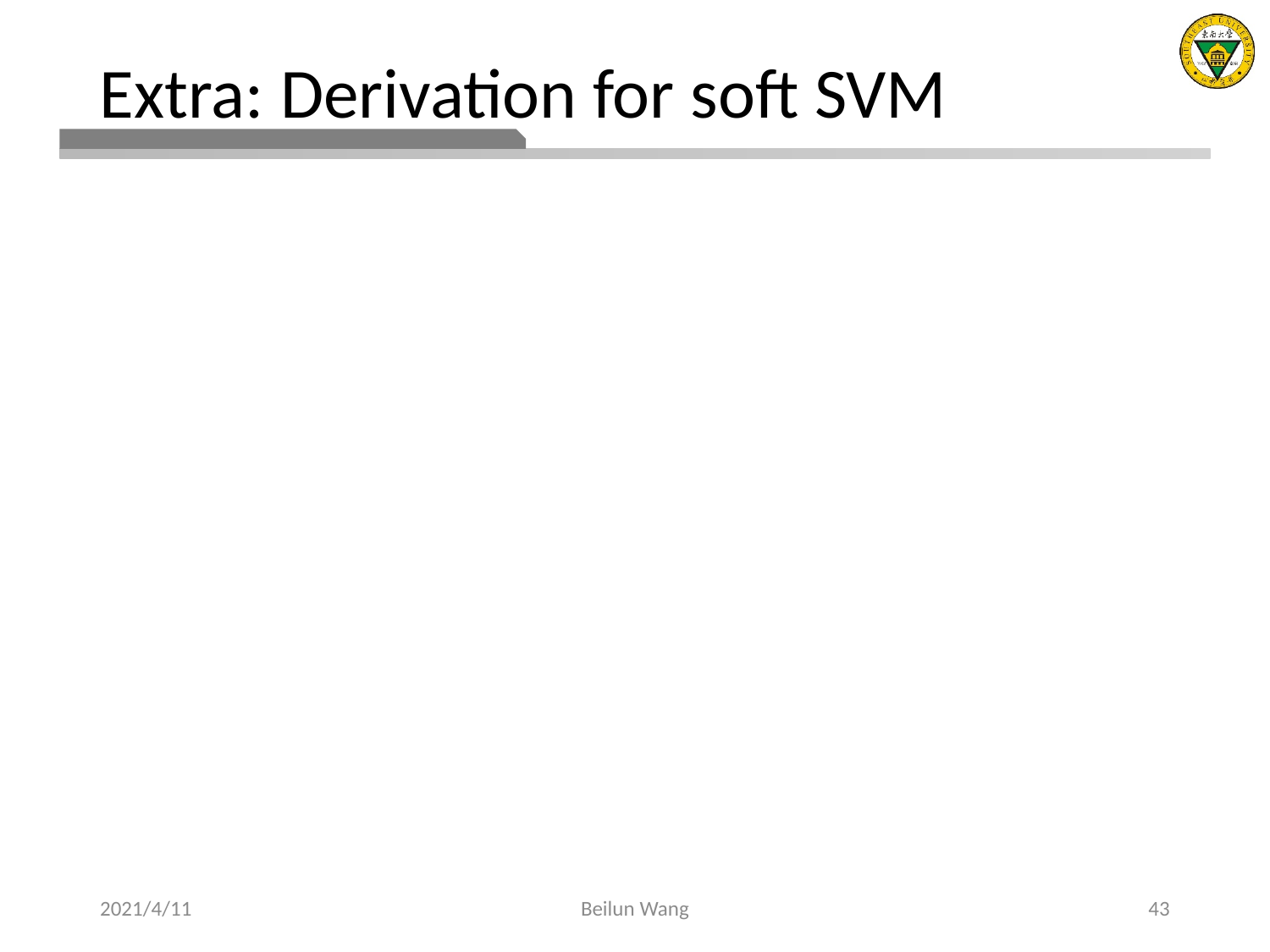

# Extra: Derivation for soft SVM

2021/4/11
Beilun Wang
43